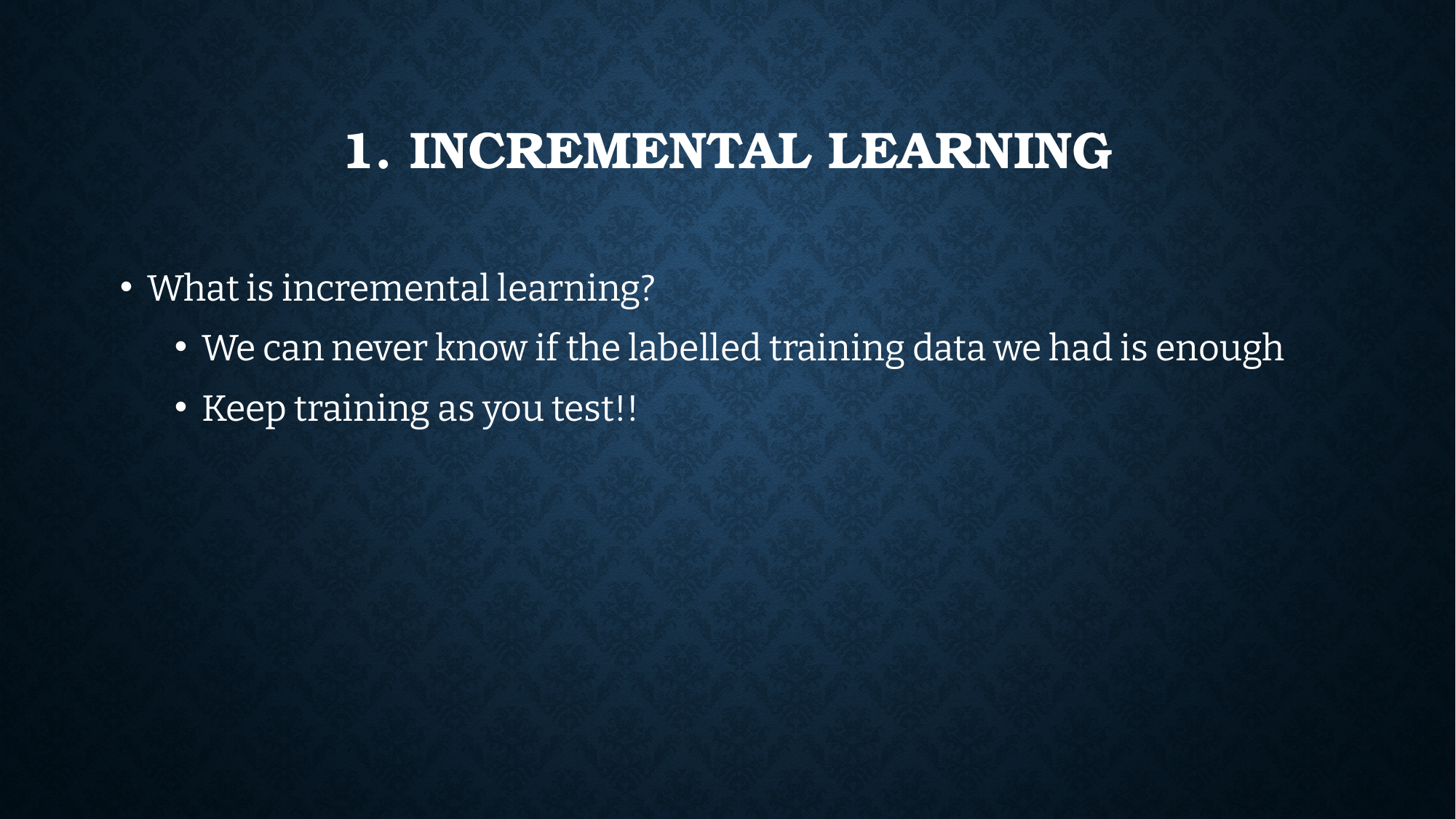

# 1. Incremental Learning
What is incremental learning?
We can never know if the labelled training data we had is enough
Keep training as you test!!